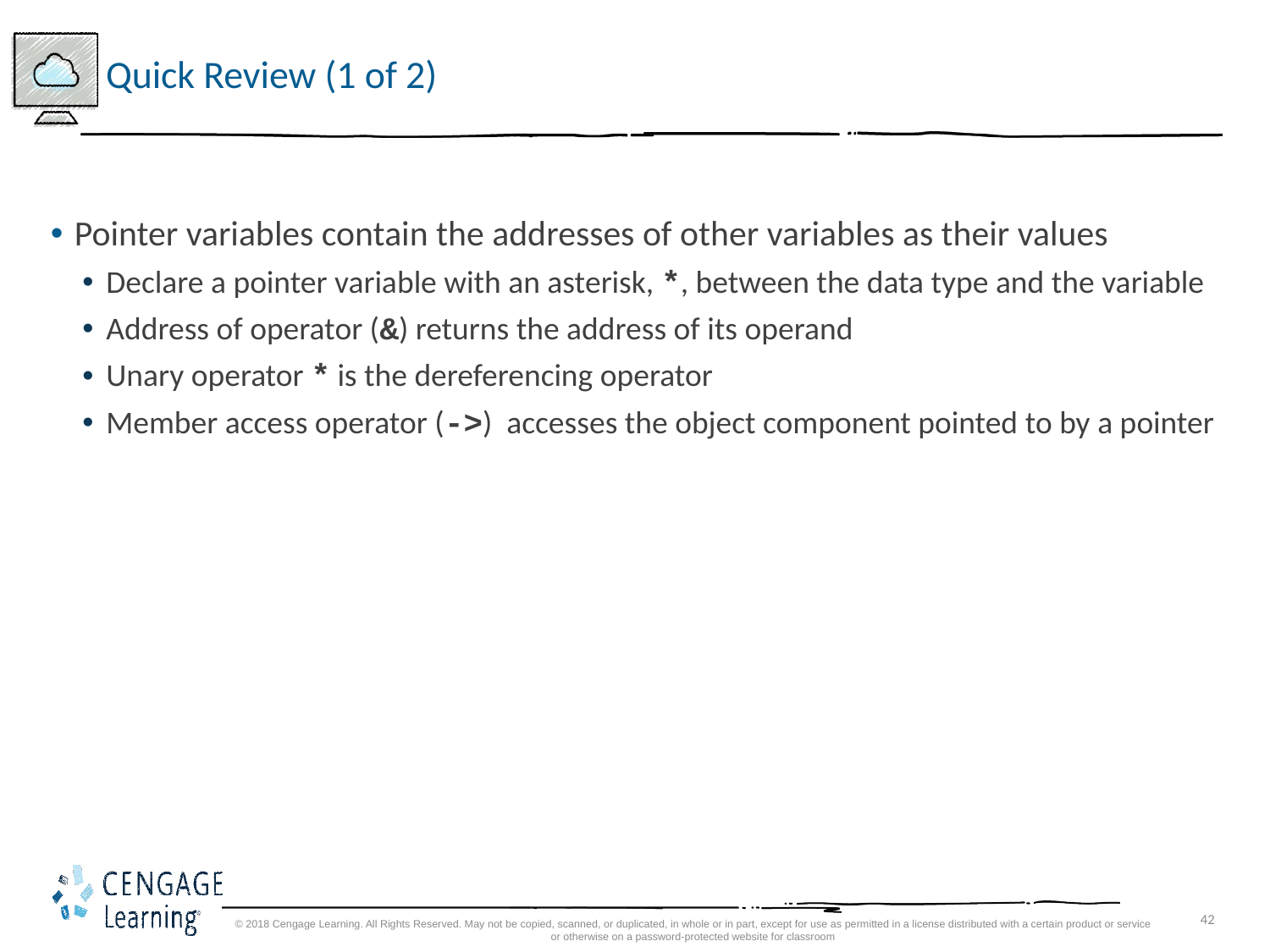

# Quick Review (1 of 2)
Pointer variables contain the addresses of other variables as their values
Declare a pointer variable with an asterisk, *, between the data type and the variable
Address of operator (&) returns the address of its operand
Unary operator * is the dereferencing operator
Member access operator (->)  accesses the object component pointed to by a pointer
© 2018 Cengage Learning. All Rights Reserved. May not be copied, scanned, or duplicated, in whole or in part, except for use as permitted in a license distributed with a certain product or service or otherwise on a password-protected website for classroom